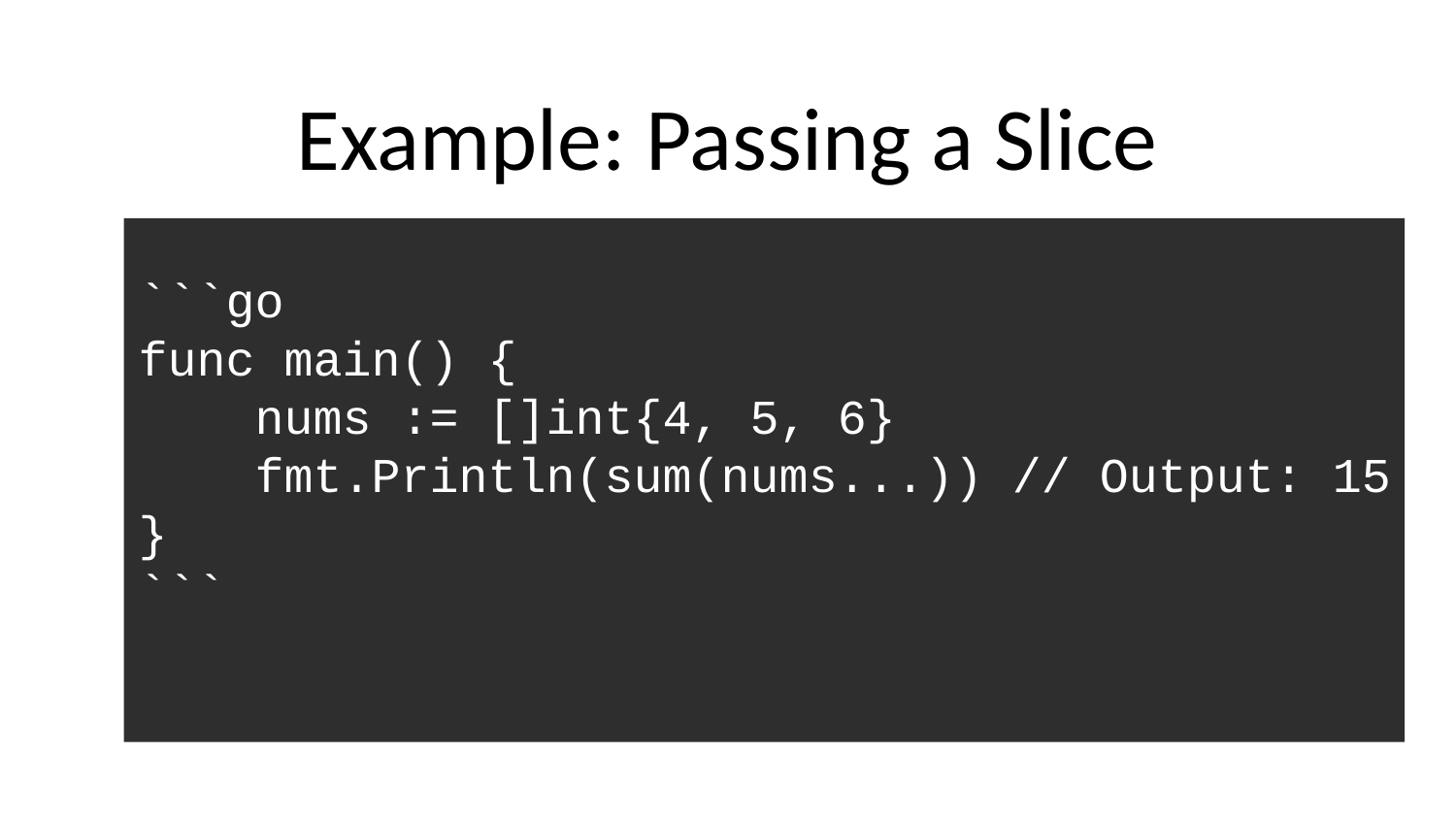

# Example: Passing a Slice

```go
func main() {
    nums := []int{4, 5, 6}
    fmt.Println(sum(nums...)) // Output: 15
}
```